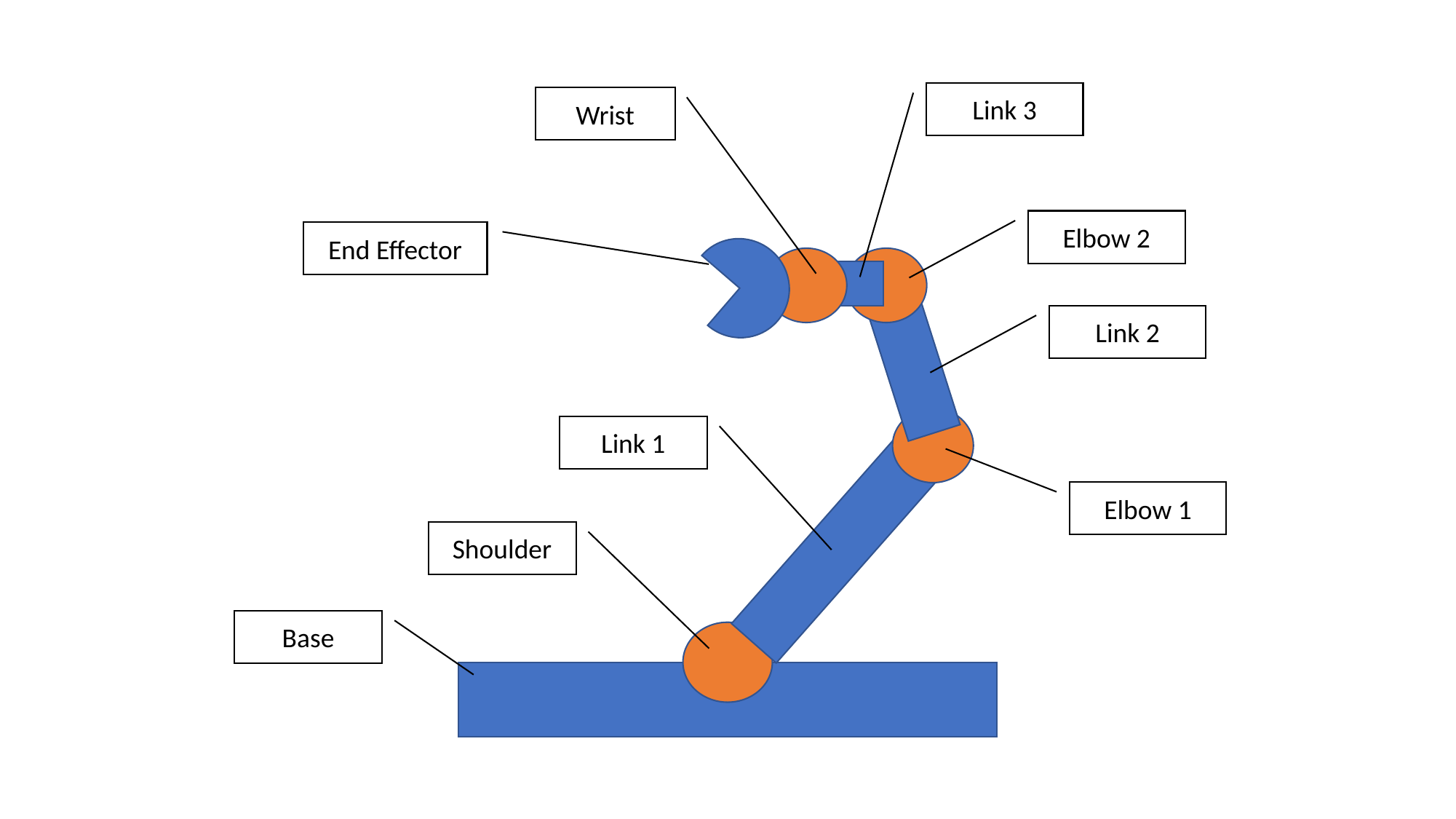

Link 3
Wrist
Elbow 2
End Effector

Link 2
Link 1
Elbow 1
Shoulder
Base